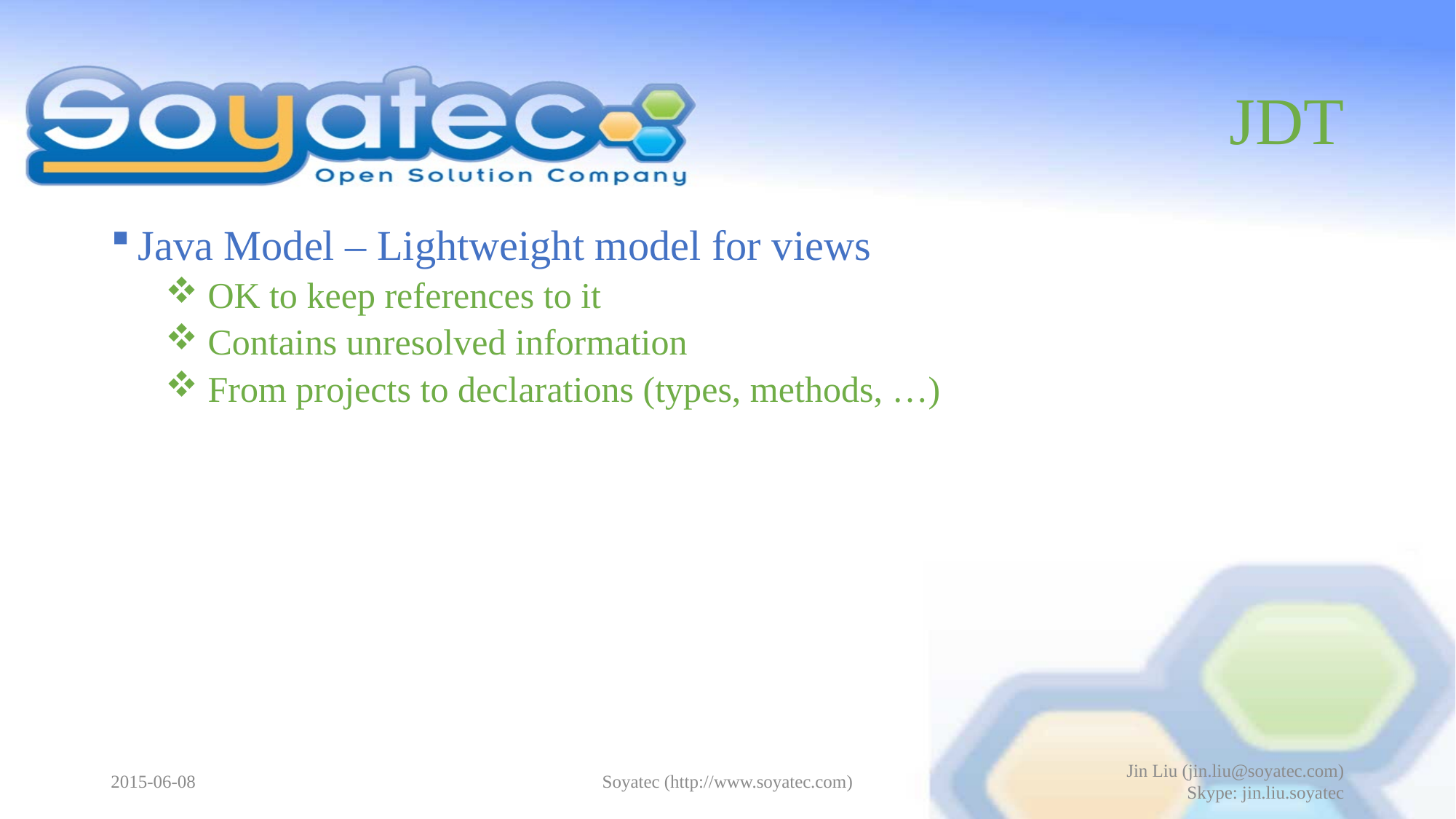

# JDT
Java Model – Lightweight model for views
 OK to keep references to it
 Contains unresolved information
 From projects to declarations (types, methods, …)
2015-06-08
Soyatec (http://www.soyatec.com)
Jin Liu (jin.liu@soyatec.com)
Skype: jin.liu.soyatec